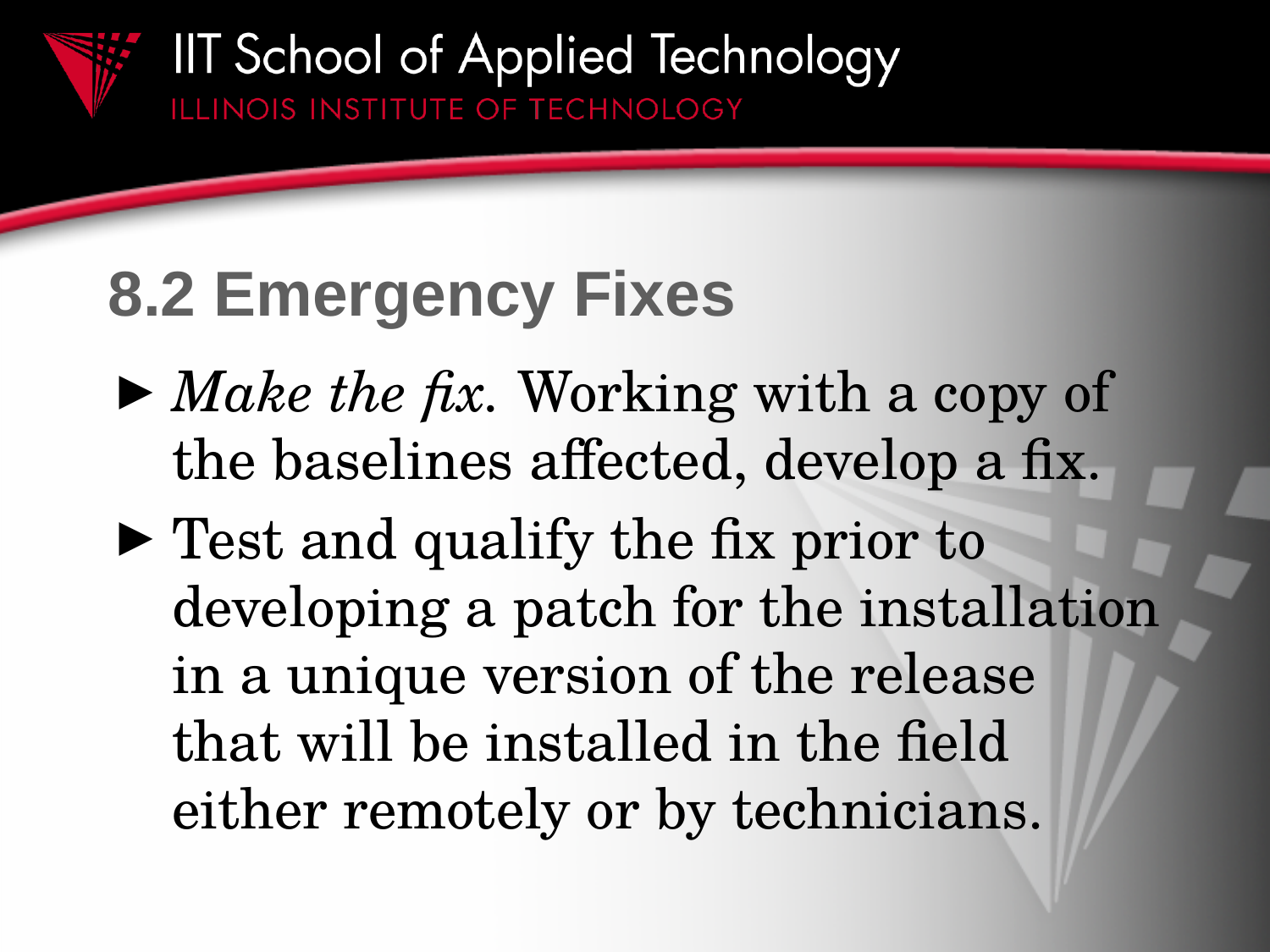

# 8.2 Emergency Fixes
Make the fix. Working with a copy of the baselines affected, develop a fix.
Test and qualify the fix prior to developing a patch for the installation in a unique version of the release that will be installed in the field either remotely or by technicians.